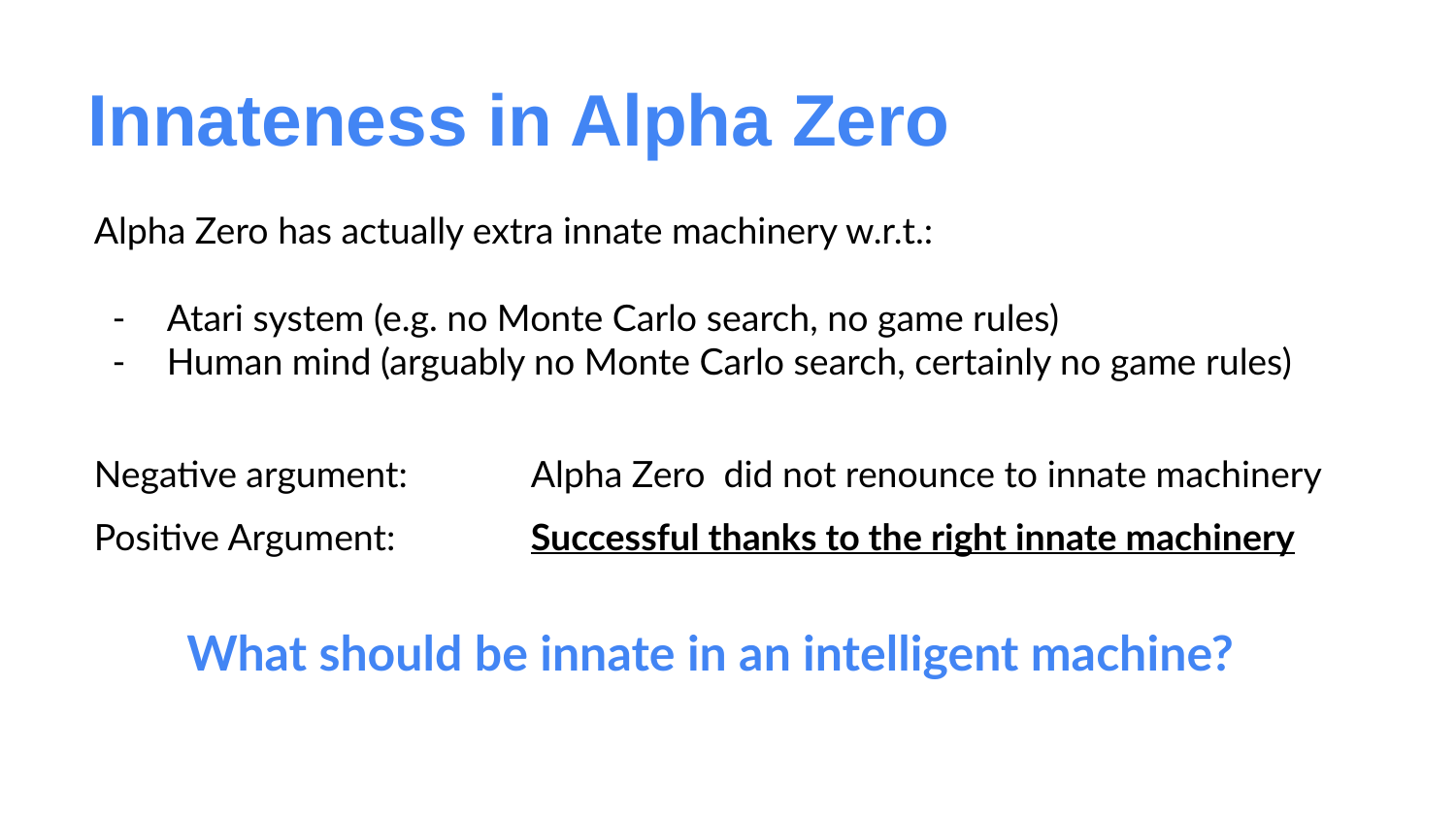

Innateness in Alpha Zero
Alpha Zero has actually extra innate machinery w.r.t.:

Atari system (e.g. no Monte Carlo search, no game rules)
Human mind (arguably no Monte Carlo search, certainly no game rules)

Negative argument: 	Alpha Zero  did not renounce to innate machinery

Positive Argument:	Successful thanks to the right innate machinery
What should be innate in an intelligent machine?